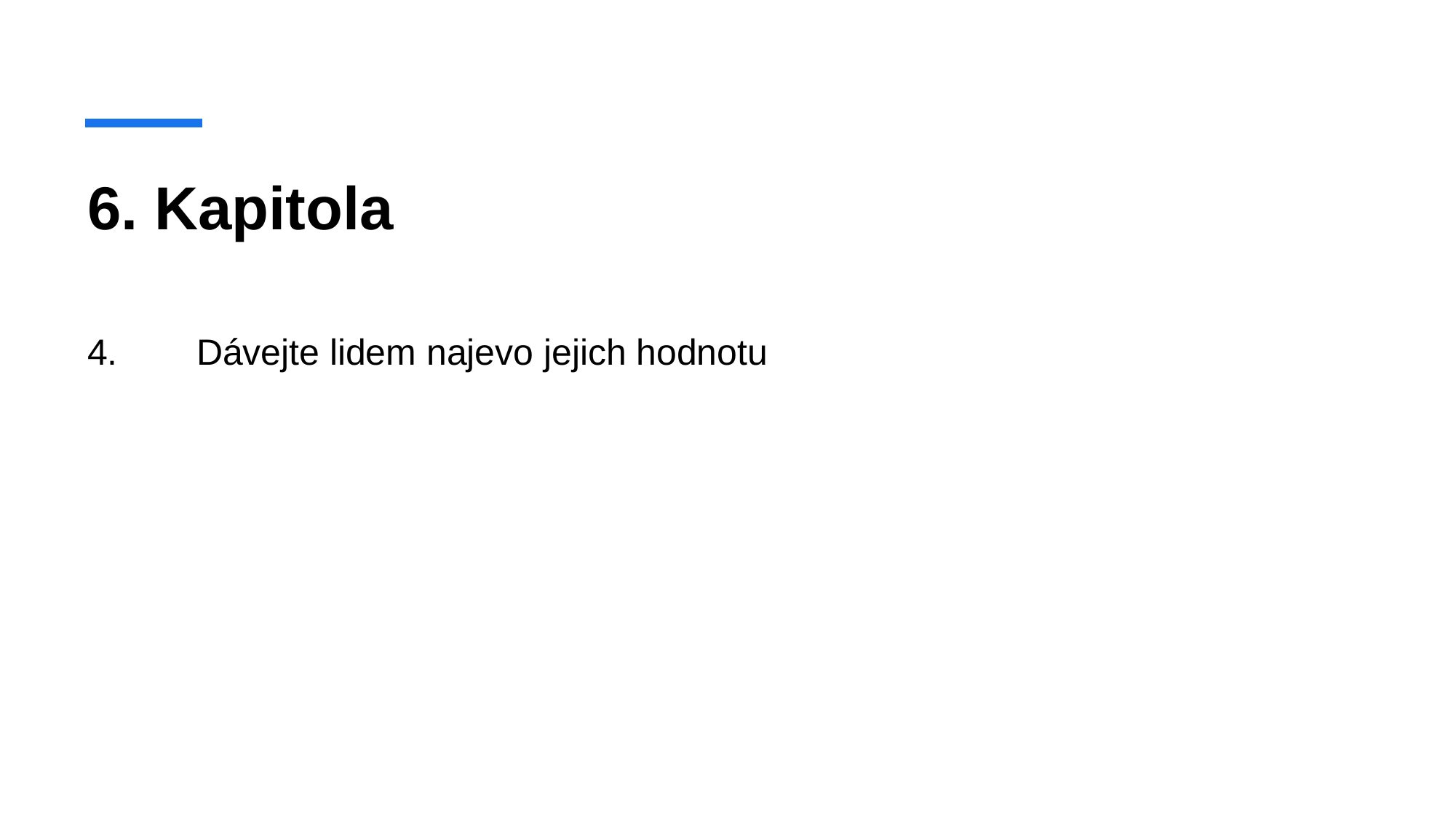

# 6. Kapitola
4.	Dávejte lidem najevo jejich hodnotu